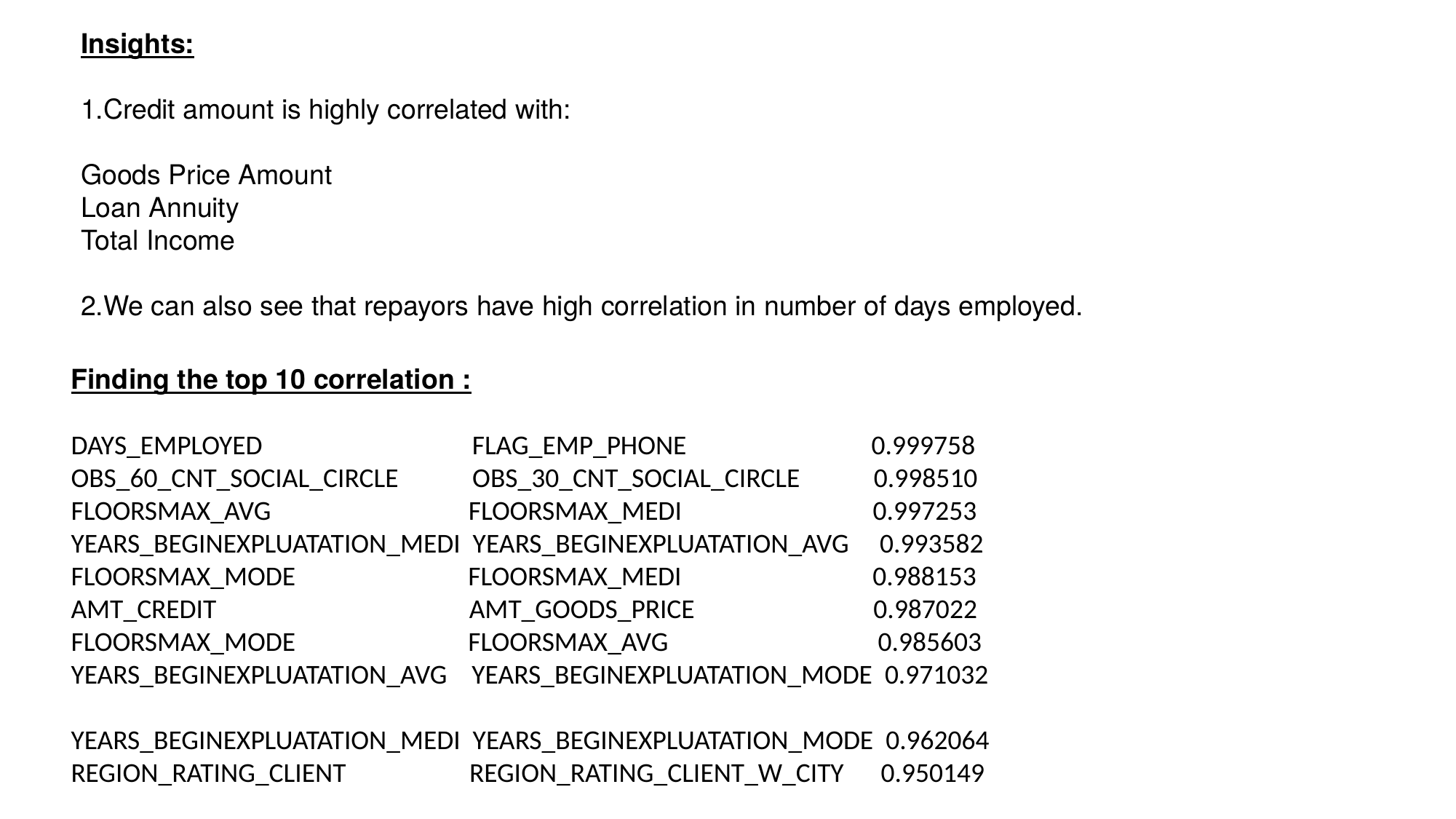

Insights:

1.Credit amount is highly correlated with:

Goods Price Amount
Loan Annuity
Total Income

2.We can also see that repayors have high correlation in number of days employed.

Finding the top 10 correlation :

DAYS_EMPLOYED                                  FLAG_EMP_PHONE                              0.999758
OBS_60_CNT_SOCIAL_CIRCLE            OBS_30_CNT_SOCIAL_CIRCLE            0.998510
FLOORSMAX_AVG                                FLOORSMAX_MEDI                               0.997253
YEARS_BEGINEXPLUATATION_MEDI  YEARS_BEGINEXPLUATATION_AVG     0.993582
FLOORSMAX_MODE                            FLOORSMAX_MEDI                               0.988153
AMT_CREDIT                                         AMT_GOODS_PRICE                             0.987022
FLOORSMAX_MODE                            FLOORSMAX_AVG                                  0.985603
YEARS_BEGINEXPLUATATION_AVG    YEARS_BEGINEXPLUATATION_MODE  0.971032
YEARS_BEGINEXPLUATATION_MEDI  YEARS_BEGINEXPLUATATION_MODE  0.962064
REGION_RATING_CLIENT                    REGION_RATING_CLIENT_W_CITY      0.950149